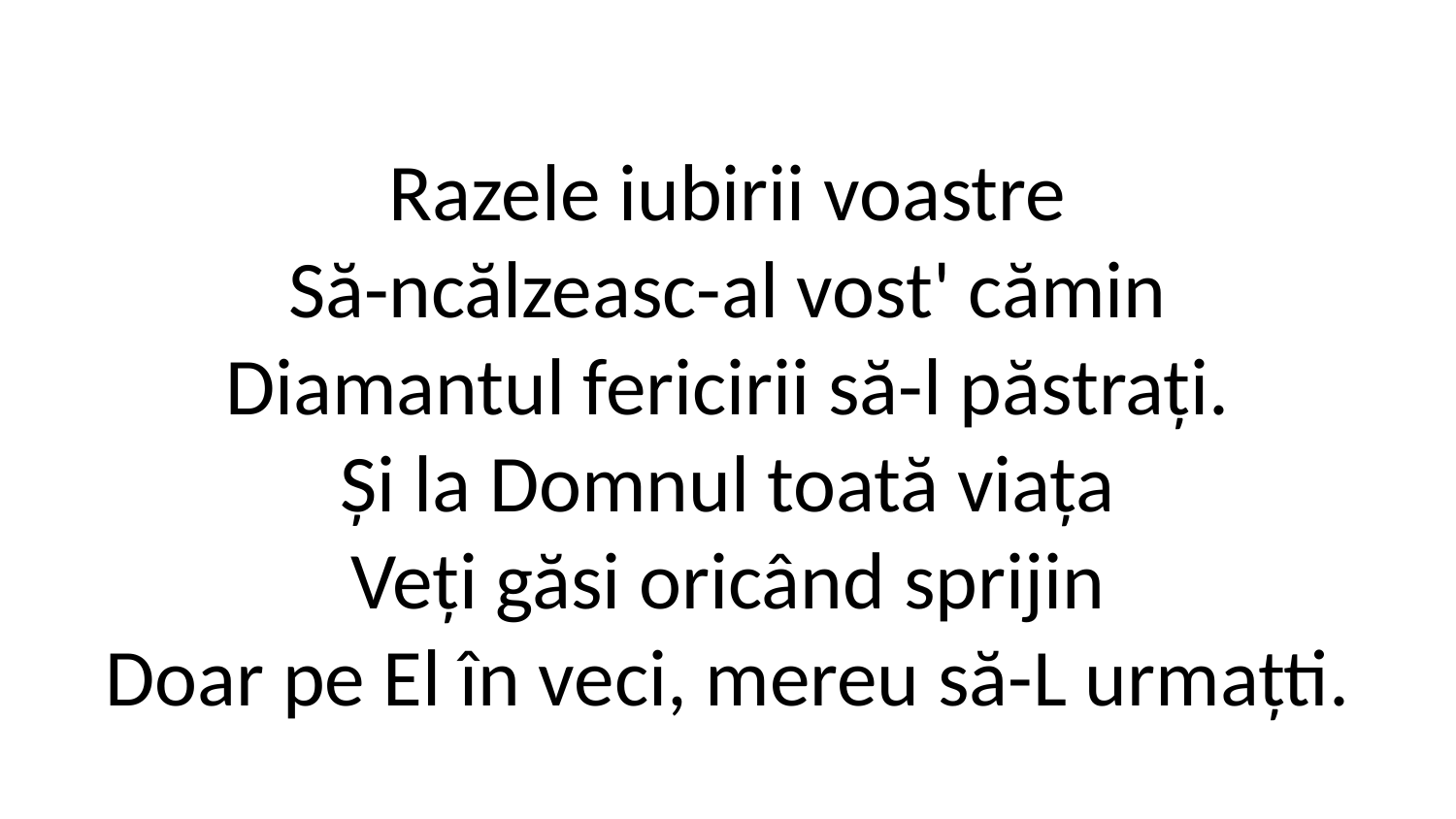

Razele iubirii voastre
Să-ncălzeasc-al vost' cămin
Diamantul fericirii să-l păstrați.
Și la Domnul toată viața
Veți găsi oricând sprijin
Doar pe El în veci, mereu să-L urmațti.